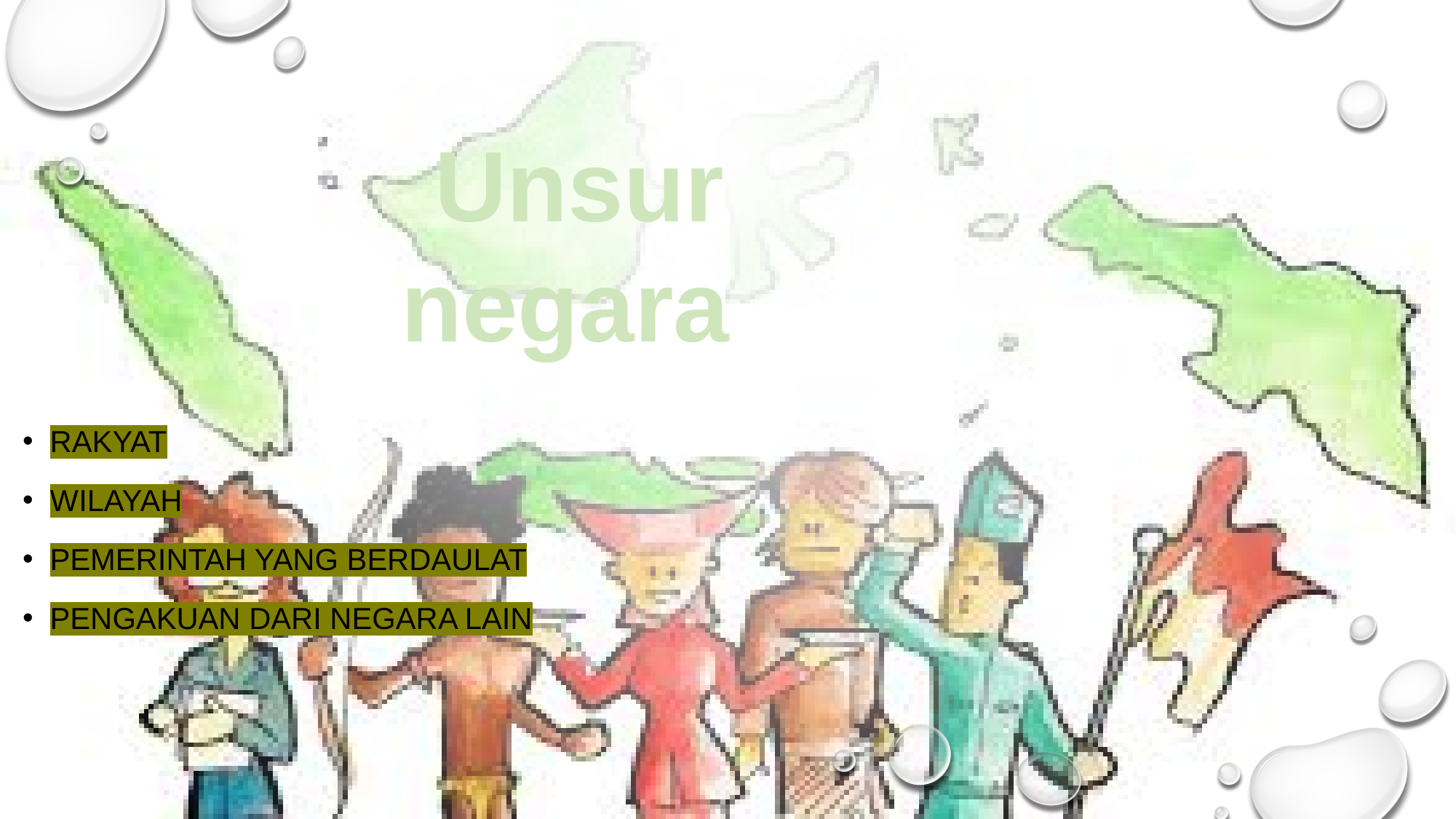

Unsur negara
Rakyat
Wilayah
Pemerintah yang berdaulat
Pengakuan dari negara lain